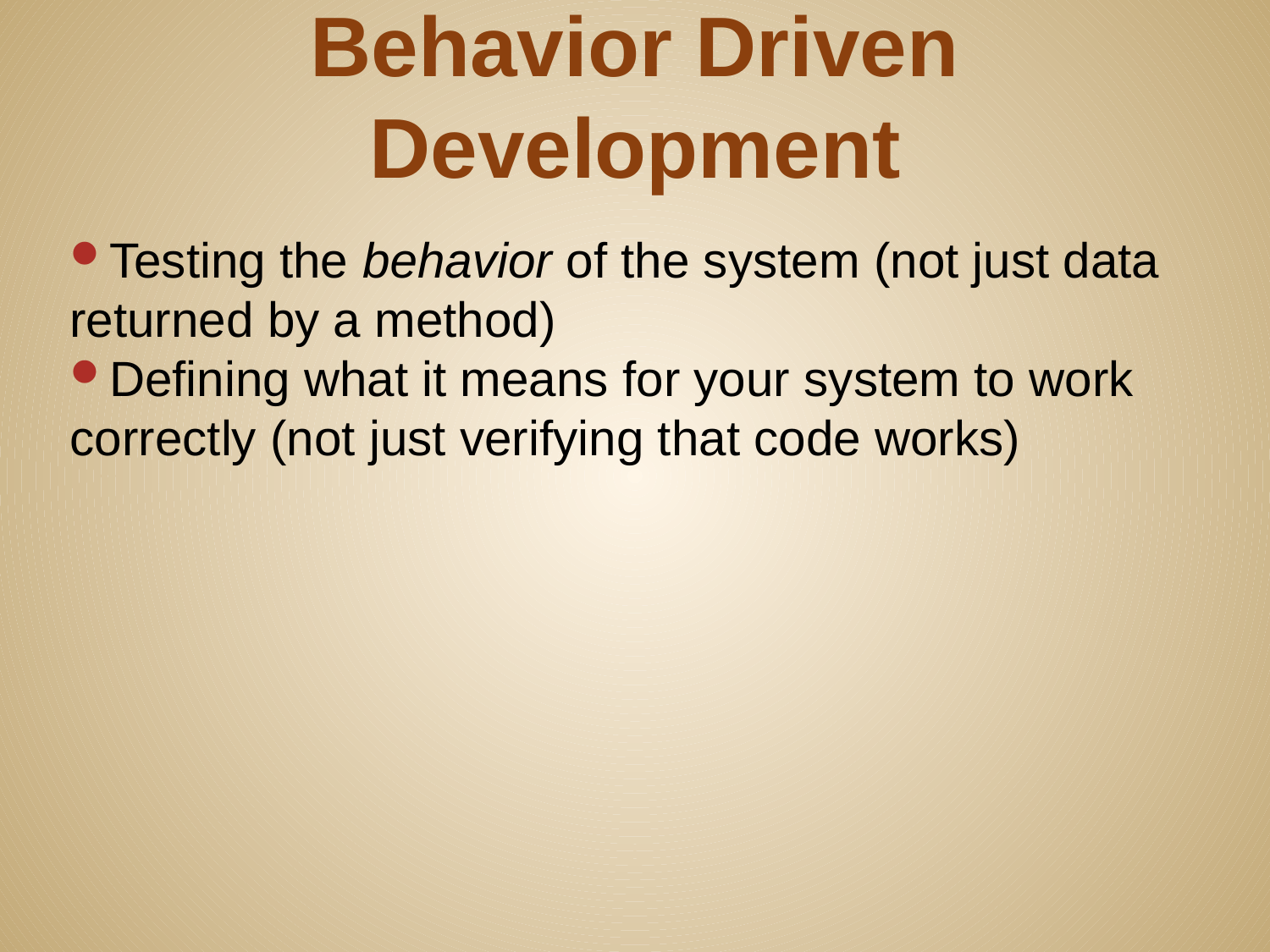

# Behavior Driven Development
Testing the behavior of the system (not just data returned by a method)
Defining what it means for your system to work correctly (not just verifying that code works)